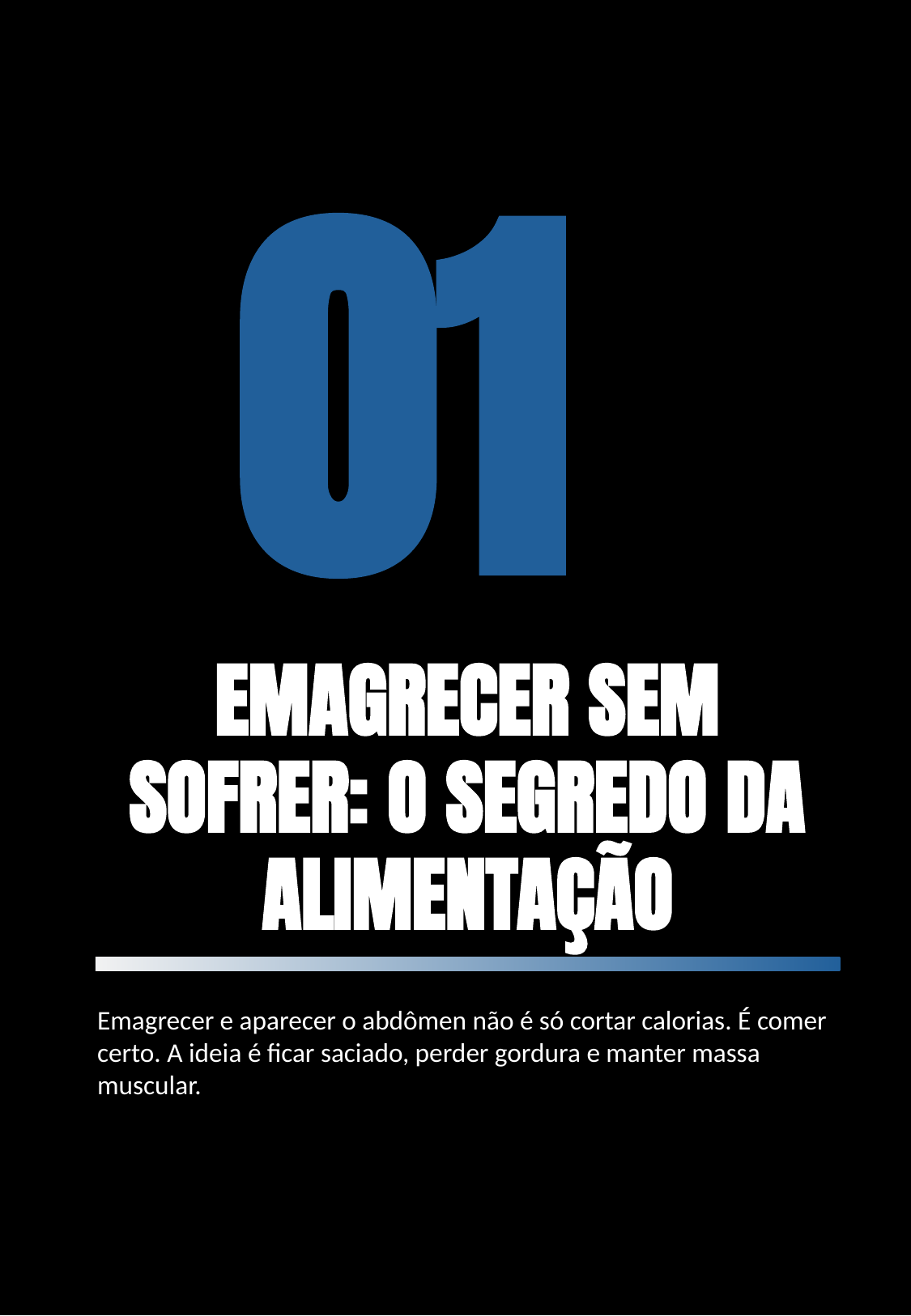

01
EMAGRECER SEM SOFRER: O SEGREDO DA ALIMENTAÇÃO

Emagrecer e aparecer o abdômen não é só cortar calorias. É comer certo. A ideia é ficar saciado, perder gordura e manter massa muscular.